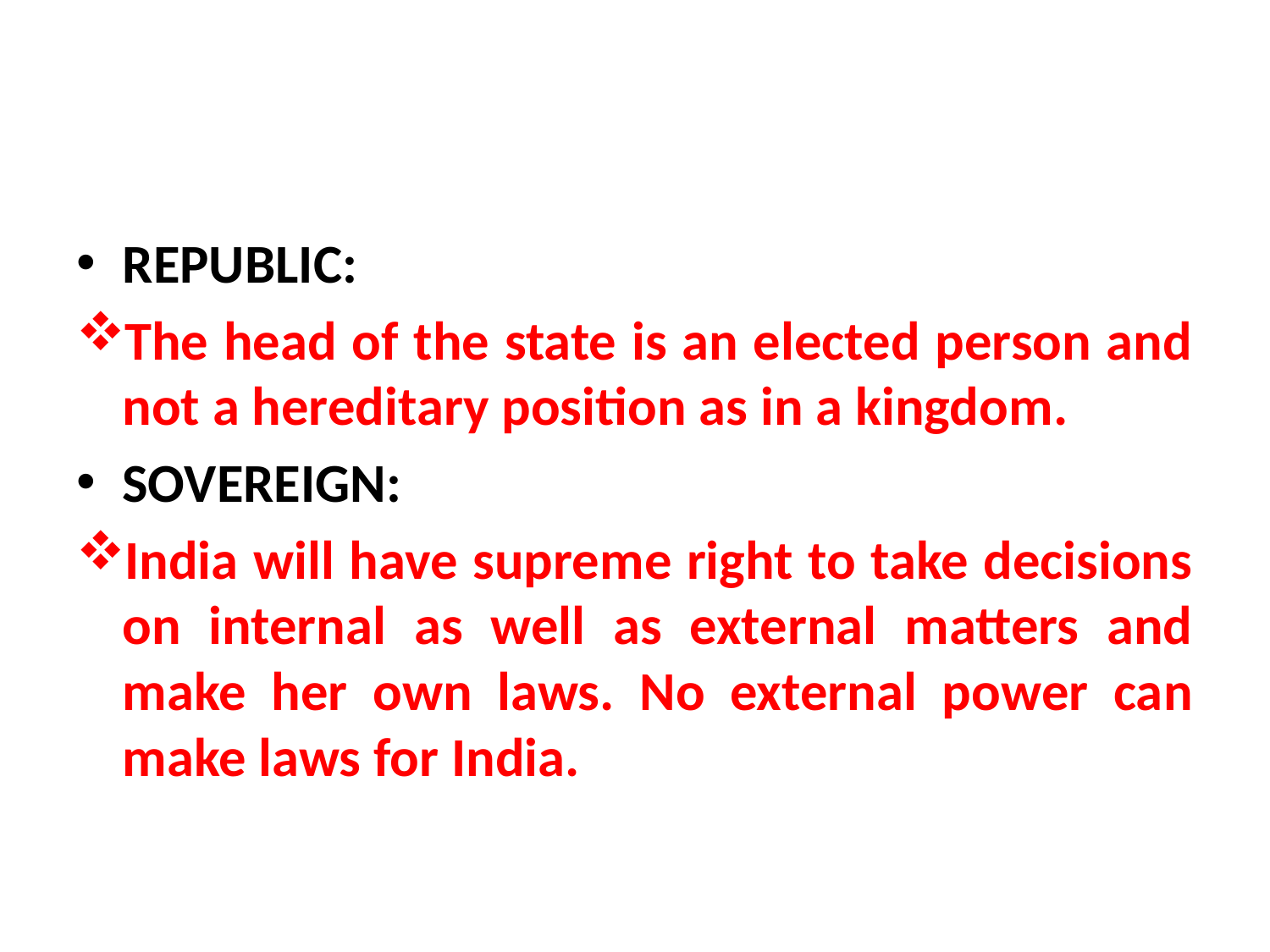

#
REPUBLIC:
The head of the state is an elected person and not a hereditary position as in a kingdom.
SOVEREIGN:
India will have supreme right to take decisions on internal as well as external matters and make her own laws. No external power can make laws for India.